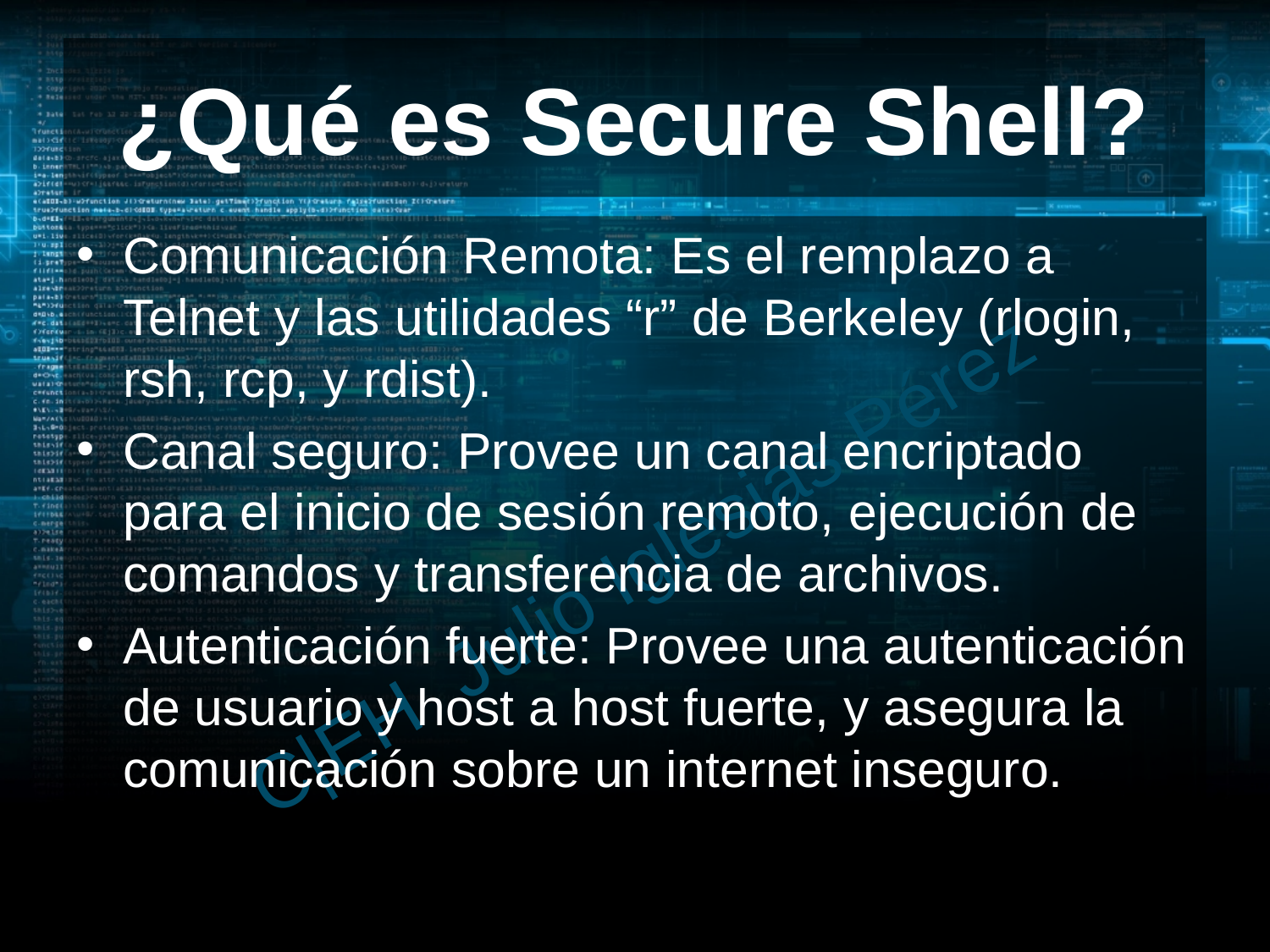

# ¿Qué es Secure Shell?
Comunicación Remota: Es el remplazo a Telnet y las utilidades “r” de Berkeley (rlogin, rsh, rcp, y rdist).
Canal seguro: Provee un canal encriptado para el inicio de sesión remoto, ejecución de comandos y transferencia de archivos.
Autenticación fuerte: Provee una autenticación de usuario y host a host fuerte, y asegura la comunicación sobre un internet inseguro.
C|EH  Julio Iglesias Pérez